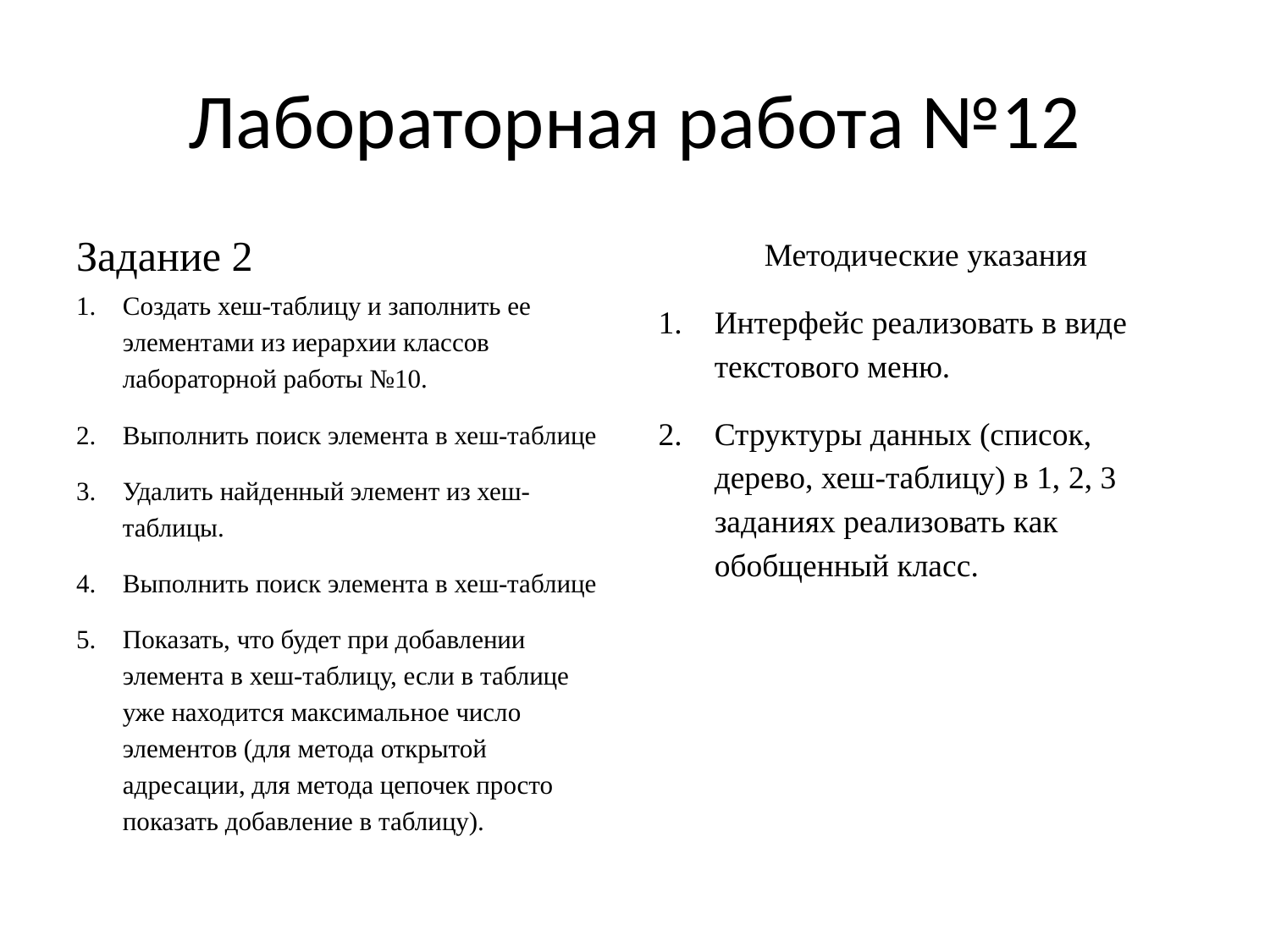

# Лабораторная работа №12
Задание 2
Создать хеш-таблицу и заполнить ее элементами из иерархии классов лабораторной работы №10.
Выполнить поиск элемента в хеш-таблице
Удалить найденный элемент из хеш-таблицы.
Выполнить поиск элемента в хеш-таблице
Показать, что будет при добавлении элемента в хеш-таблицу, если в таблице уже находится максимальное число элементов (для метода открытой адресации, для метода цепочек просто показать добавление в таблицу).

Методические указания
Интерфейс реализовать в виде текстового меню.
Структуры данных (список, дерево, хеш-таблицу) в 1, 2, 3 заданиях реализовать как обобщенный класс.